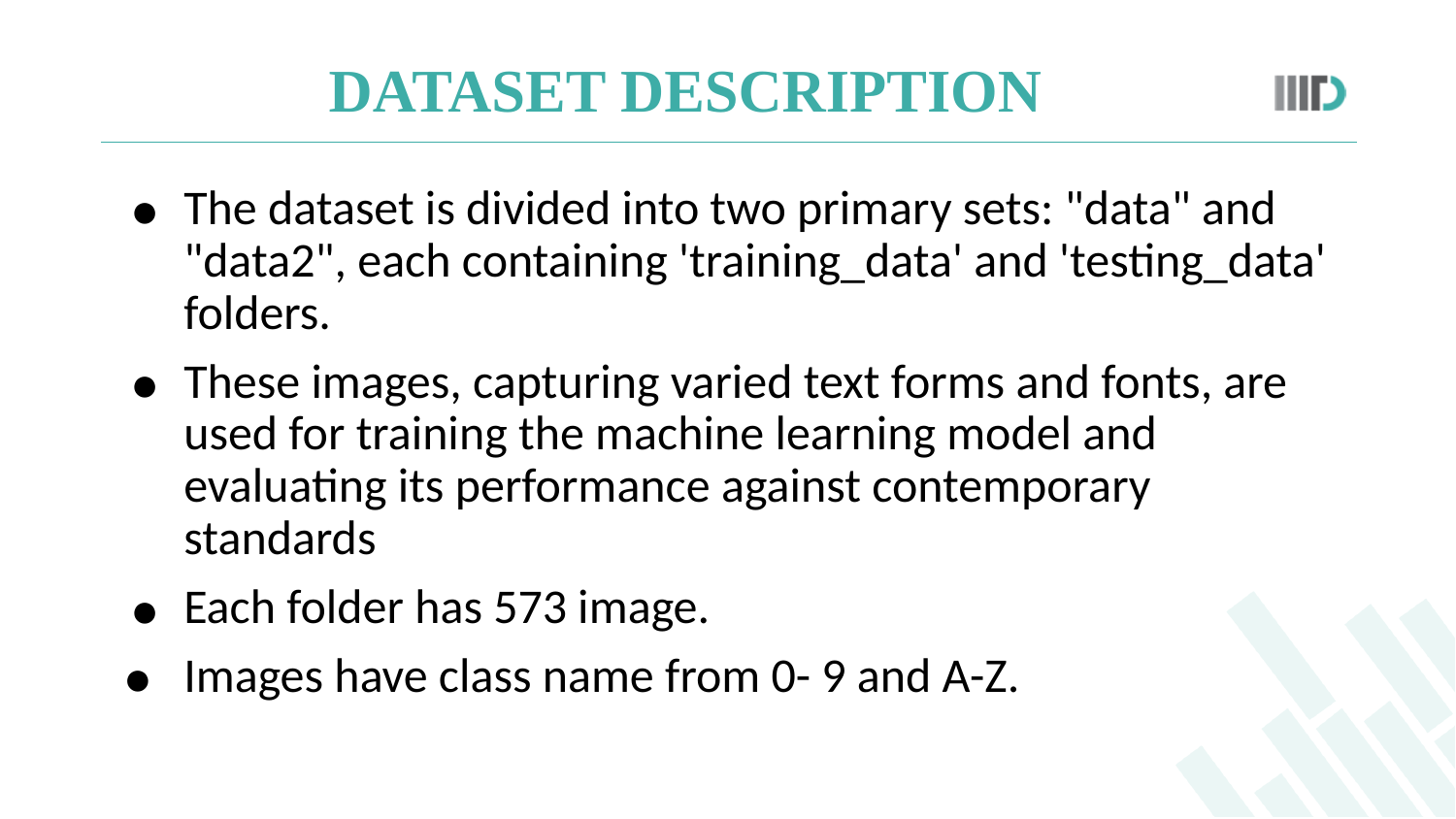

DATASET DESCRIPTION

The dataset is divided into two primary sets: "data" and "data2", each containing 'training_data' and 'testing_data' folders.
These images, capturing varied text forms and fonts, are used for training the machine learning model and evaluating its performance against contemporary standards​
Each folder has 573 image.
Images have class name from 0- 9 and A-Z.